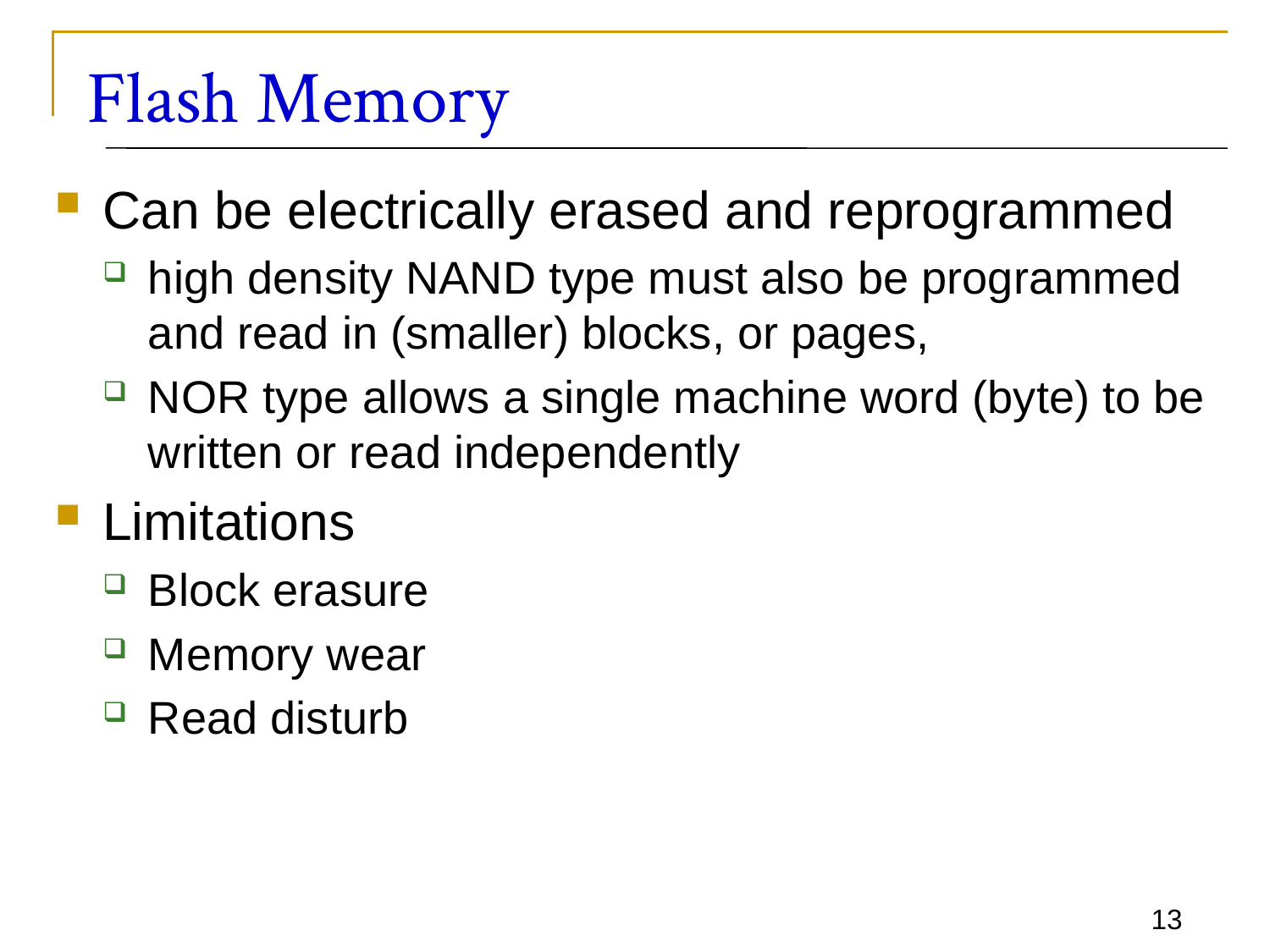

# Flash Memory
Can be electrically erased and reprogrammed
high density NAND type must also be programmed and read in (smaller) blocks, or pages,
NOR type allows a single machine word (byte) to be written or read independently
Limitations
Block erasure
Memory wear
Read disturb
13